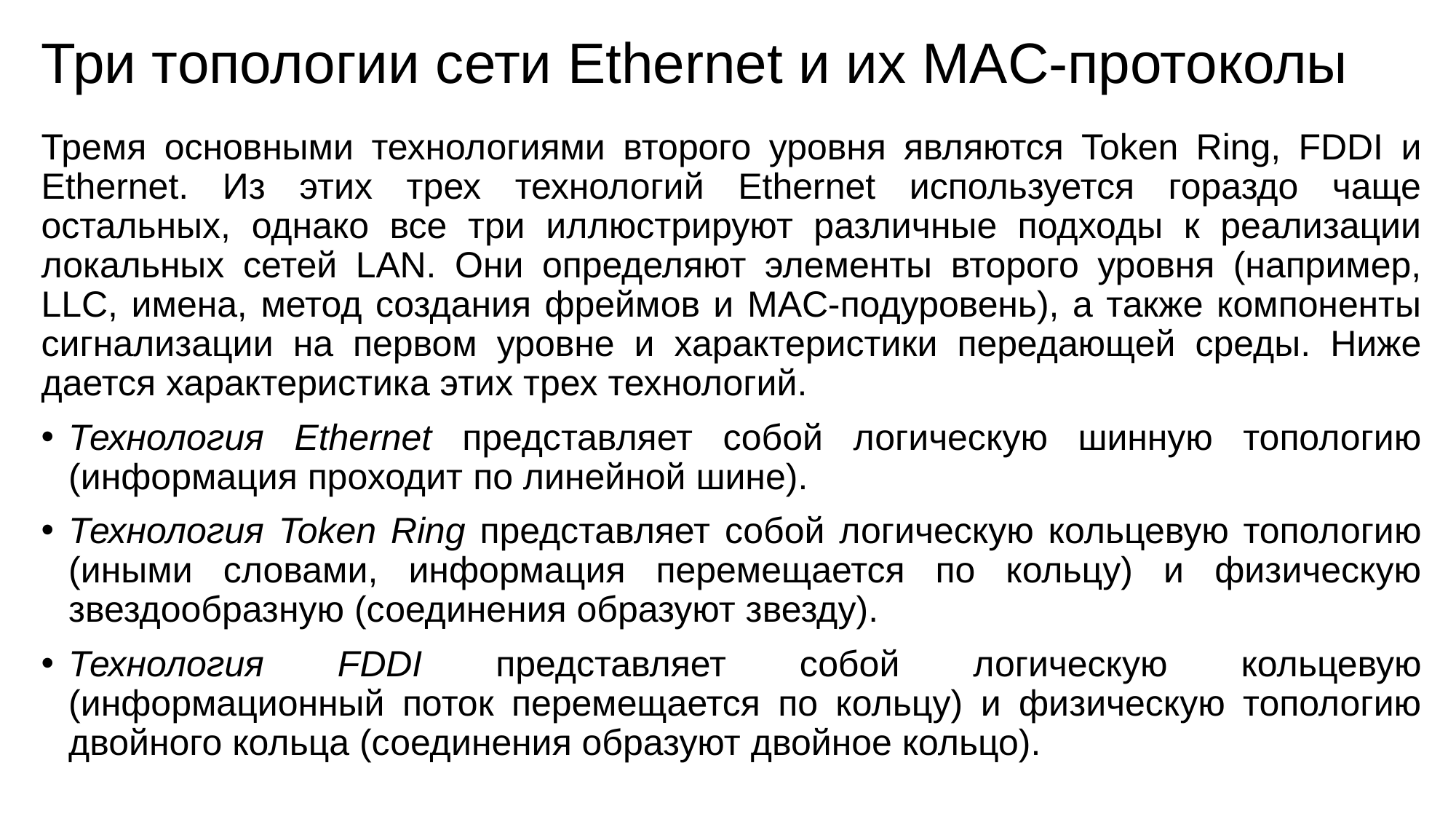

# Три топологии сети Ethernet и их MAC-протоколы
Тремя основными технологиями второго уровня являются Token Ring, FDDI и Ethernet. Из этих трех технологий Ethernet используется гораздо чаще остальных, однако все три иллюстрируют различные подходы к реализации локальных сетей LAN. Они определяют элементы второго уровня (например, LLC, имена, метод создания фреймов и MAC-подуровень), а также компоненты сигнализации на первом уровне и характеристики передающей среды. Ниже дается характеристика этих трех технологий.
Технология Ethernet представляет собой логическую шинную топологию (информация проходит по линейной шине).
Технология Token Ring представляет собой логическую кольцевую топологию (иными словами, информация перемещается по кольцу) и физическую звездообразную (соединения образуют звезду).
Технология FDDI представляет собой логическую кольцевую (информационный поток перемещается по кольцу) и физическую топологию двойного кольца (соединения образуют двойное кольцо).